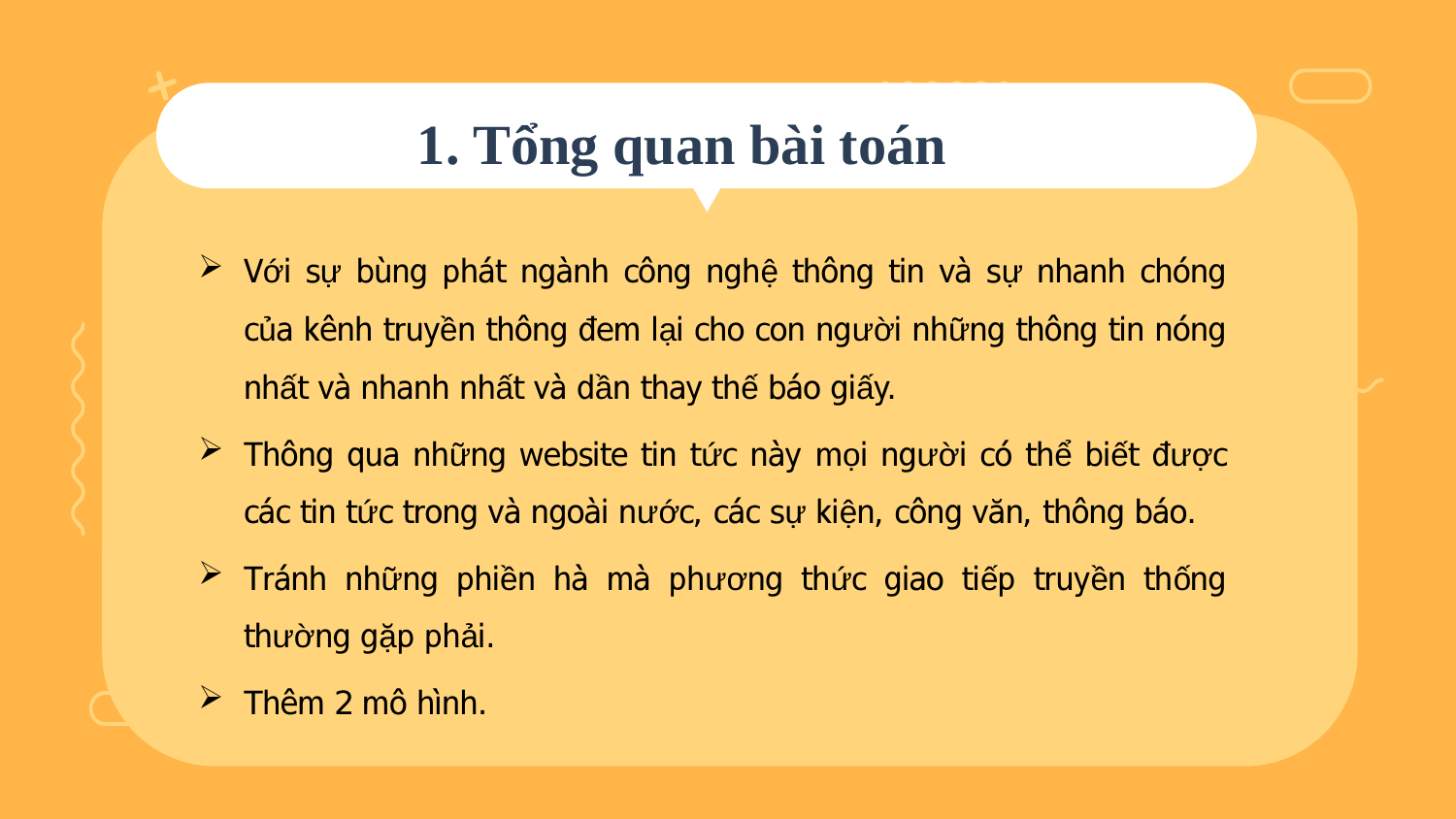

# 1. Tổng quan bài toán
Với sự bùng phát ngành công nghệ thông tin và sự nhanh chóng của kênh truyền thông đem lại cho con người những thông tin nóng nhất và nhanh nhất và dần thay thế báo giấy.
Thông qua những website tin tức này mọi người có thể biết được các tin tức trong và ngoài nước, các sự kiện, công văn, thông báo.
Tránh những phiền hà mà phương thức giao tiếp truyền thống thường gặp phải.
Thêm 2 mô hình.